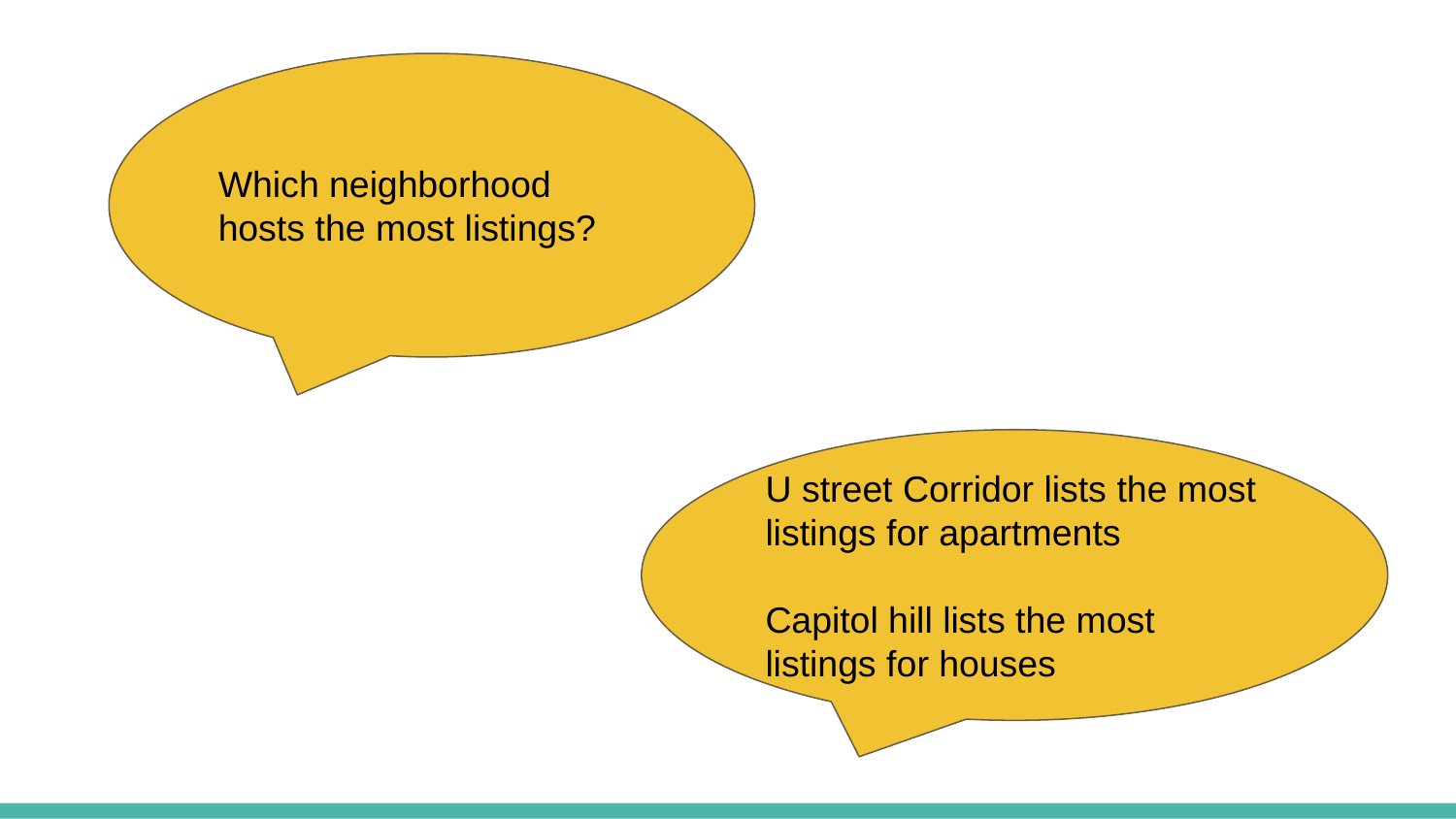

Which neighborhood hosts the most listings?
U street Corridor lists the most listings for apartments

Capitol hill lists the most listings for houses